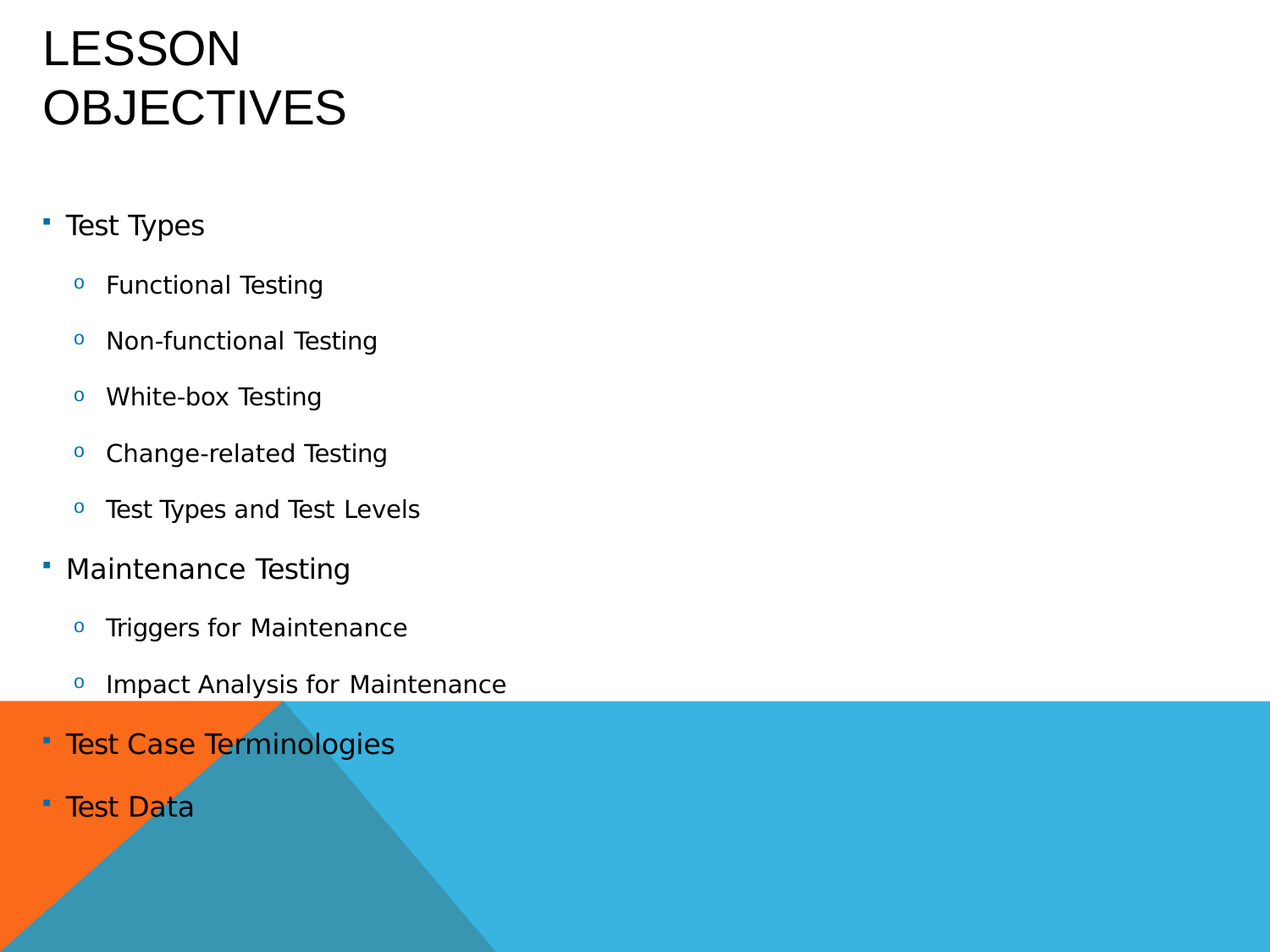

# Lesson Objectives
Test Types
Functional Testing
Non-functional Testing
White-box Testing
Change-related Testing
Test Types and Test Levels

Maintenance Testing
Triggers for Maintenance
Impact Analysis for Maintenance

Test Case Terminologies
Test Data